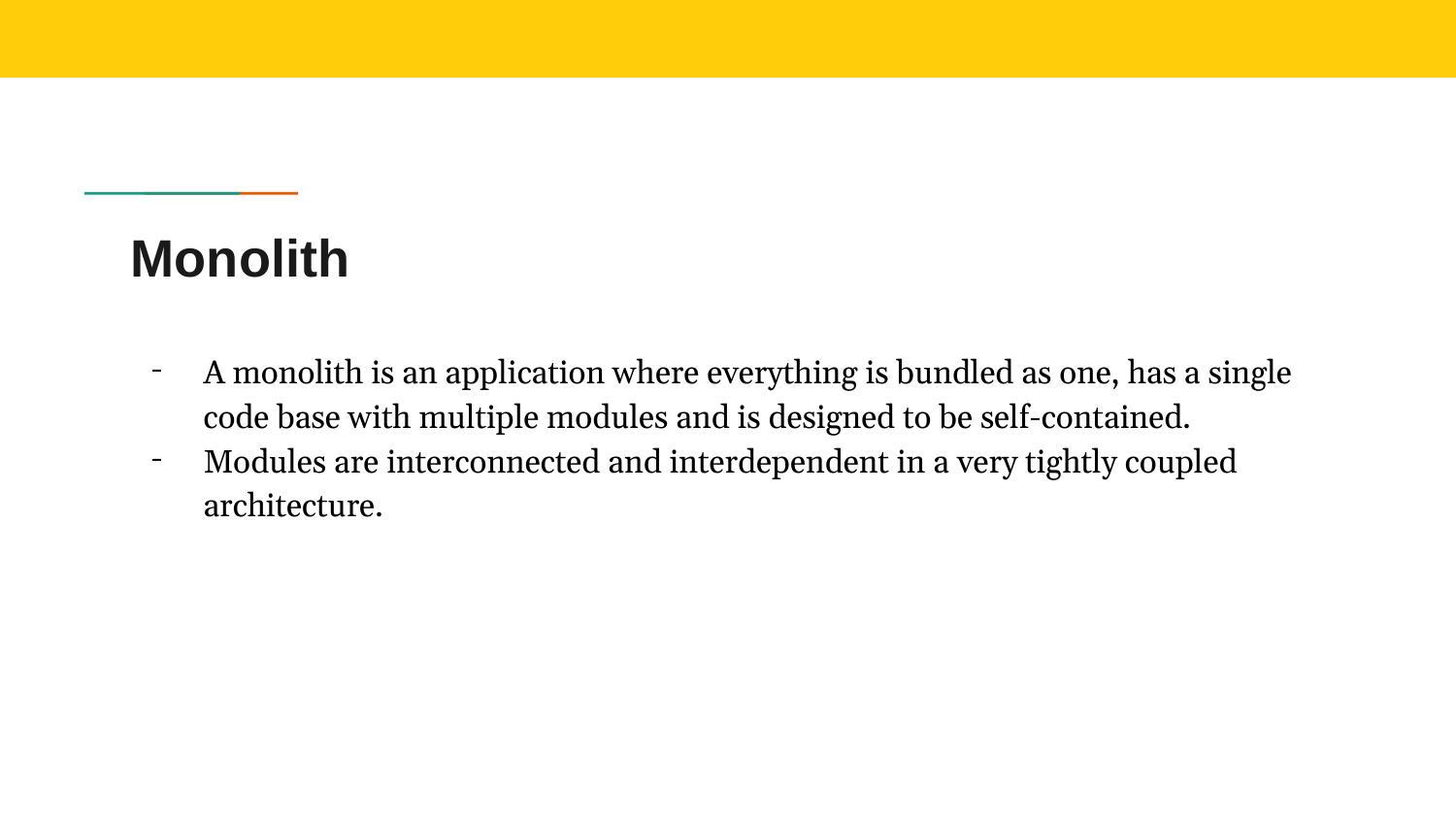

# Monolith
A monolith is an application where everything is bundled as one, has a single code base with multiple modules and is designed to be self-contained.
Modules are interconnected and interdependent in a very tightly coupled architecture.